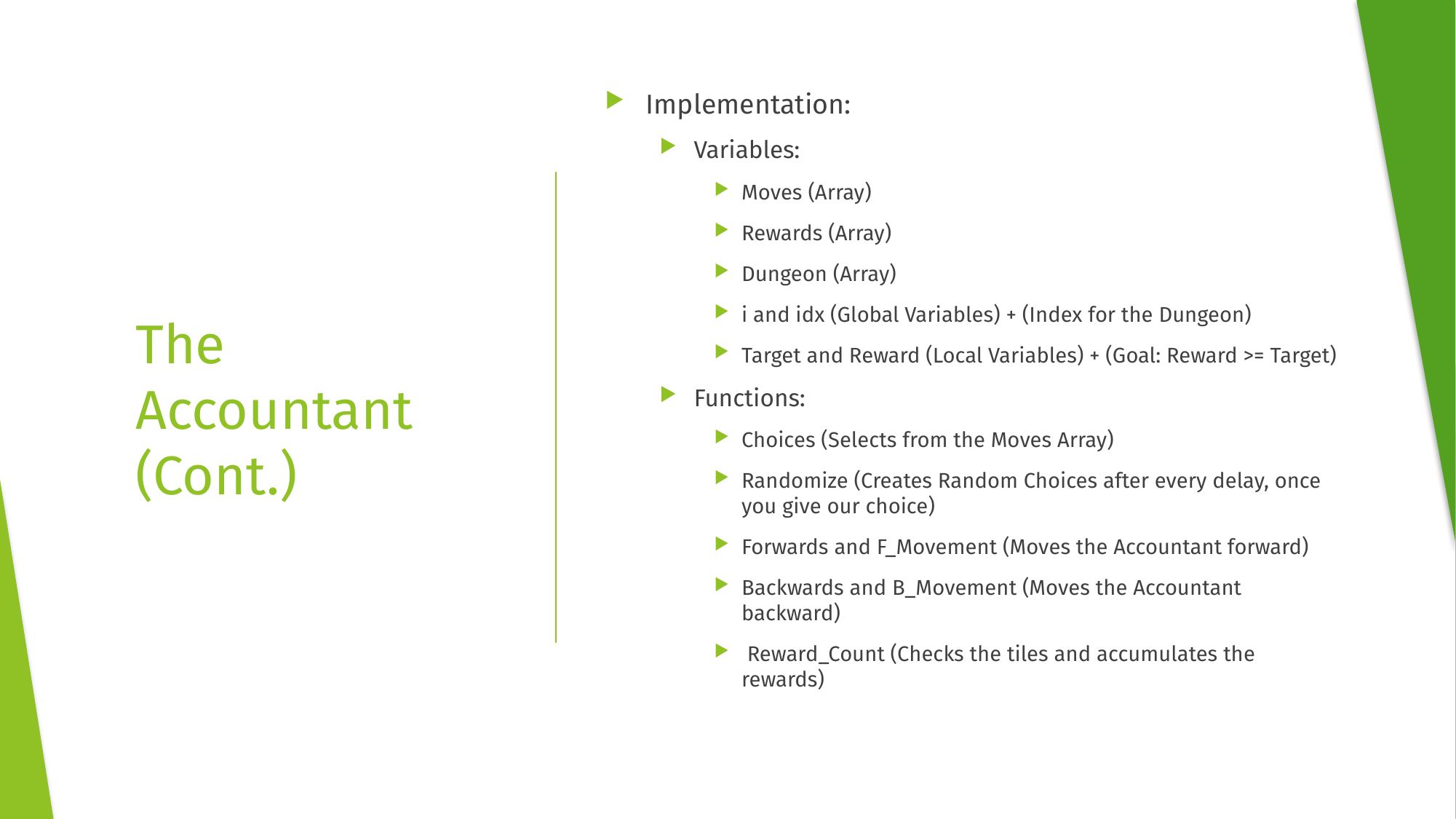

Implementation:
Variables:
Moves (Array)
Rewards (Array)
Dungeon (Array)
i and idx (Global Variables) + (Index for the Dungeon)
Target and Reward (Local Variables) + (Goal: Reward >= Target)
Functions:
Choices (Selects from the Moves Array)
Randomize (Creates Random Choices after every delay, once you give our choice)
Forwards and F_Movement (Moves the Accountant forward)
Backwards and B_Movement (Moves the Accountant backward)
 Reward_Count (Checks the tiles and accumulates the rewards)

# The Accountant (Cont.)